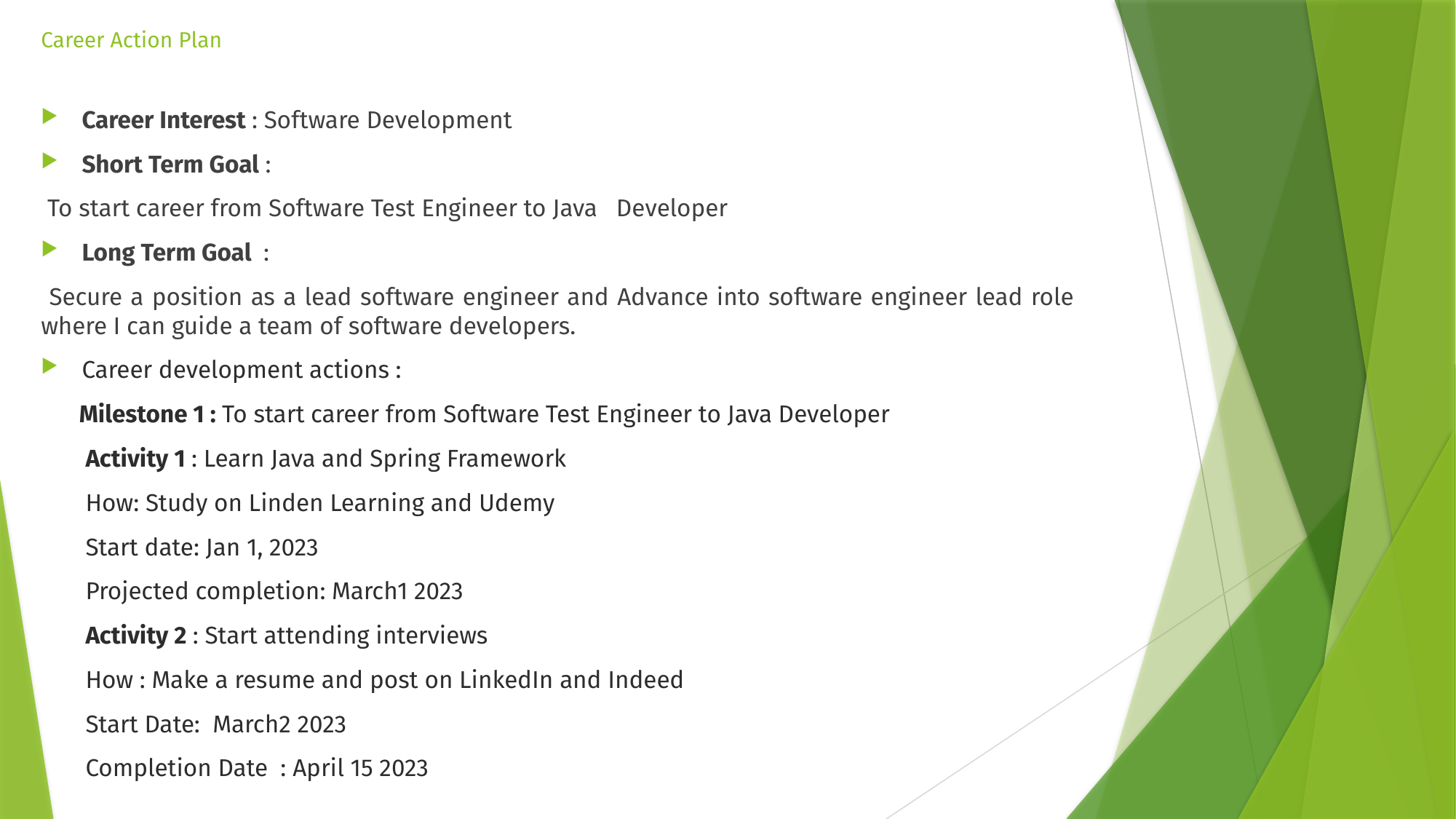

# Career Action Plan
Career Interest : Software Development
Short Term Goal :
 To start career from Software Test Engineer to Java   Developer
Long Term Goal  :
 Secure a position as a lead software engineer and Advance into software engineer lead role where I can guide a team of software developers.
Career development actions :
      Milestone 1 : To start career from Software Test Engineer to Java Developer
       Activity 1 : Learn Java and Spring Framework
       How: Study on Linden Learning and Udemy
       Start date: Jan 1, 2023
       Projected completion: March1 2023
       Activity 2 : Start attending interviews
       How : Make a resume and post on LinkedIn and Indeed
       Start Date:  March2 2023
       Completion Date  : April 15 2023